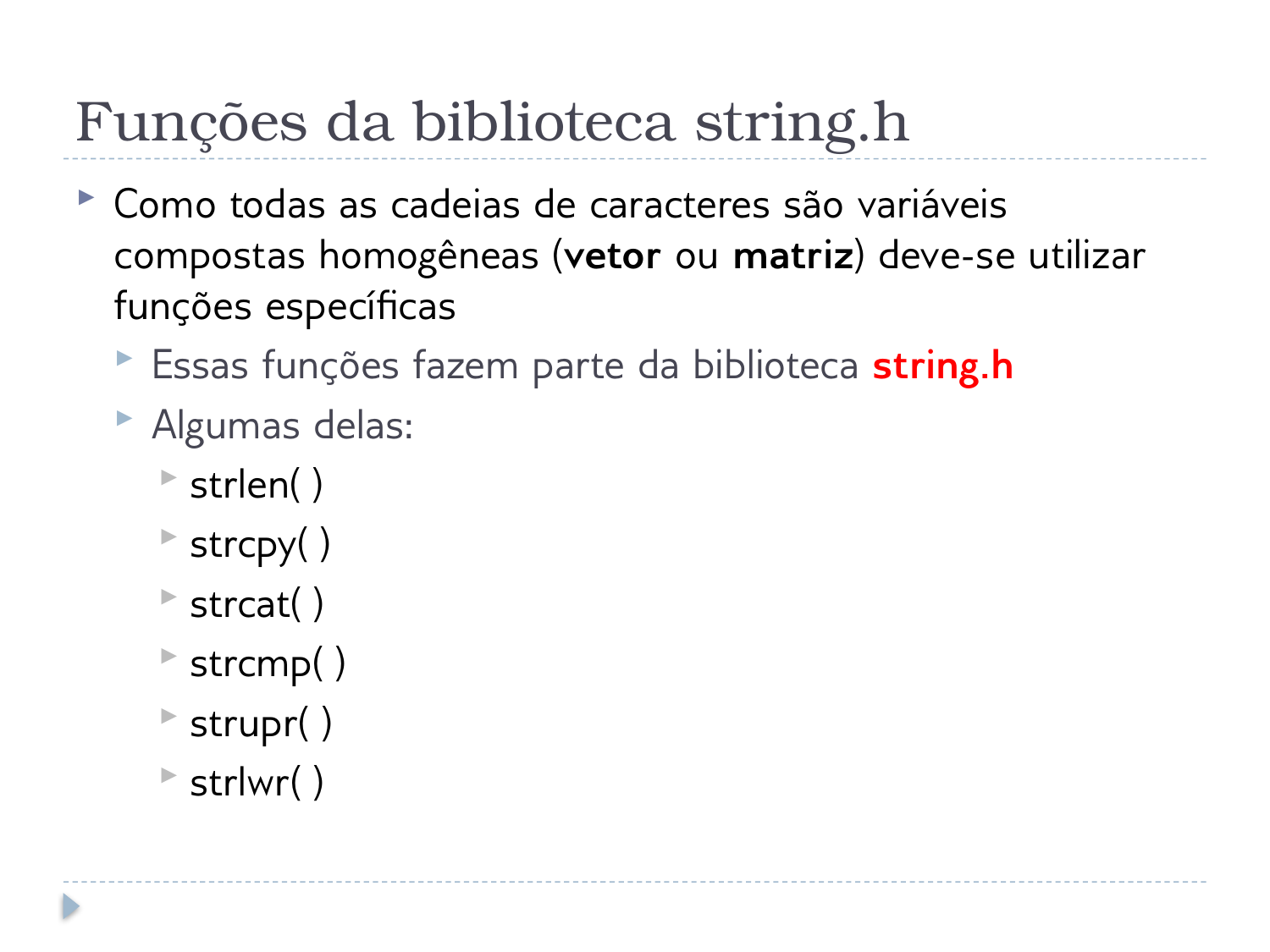

# Funções da biblioteca string.h
Como todas as cadeias de caracteres são variáveis compostas homogêneas (vetor ou matriz) deve-se utilizar funções específicas
Essas funções fazem parte da biblioteca string.h
Algumas delas:
strlen( )
strcpy( )
strcat( )
strcmp( )
strupr( )
strlwr( )